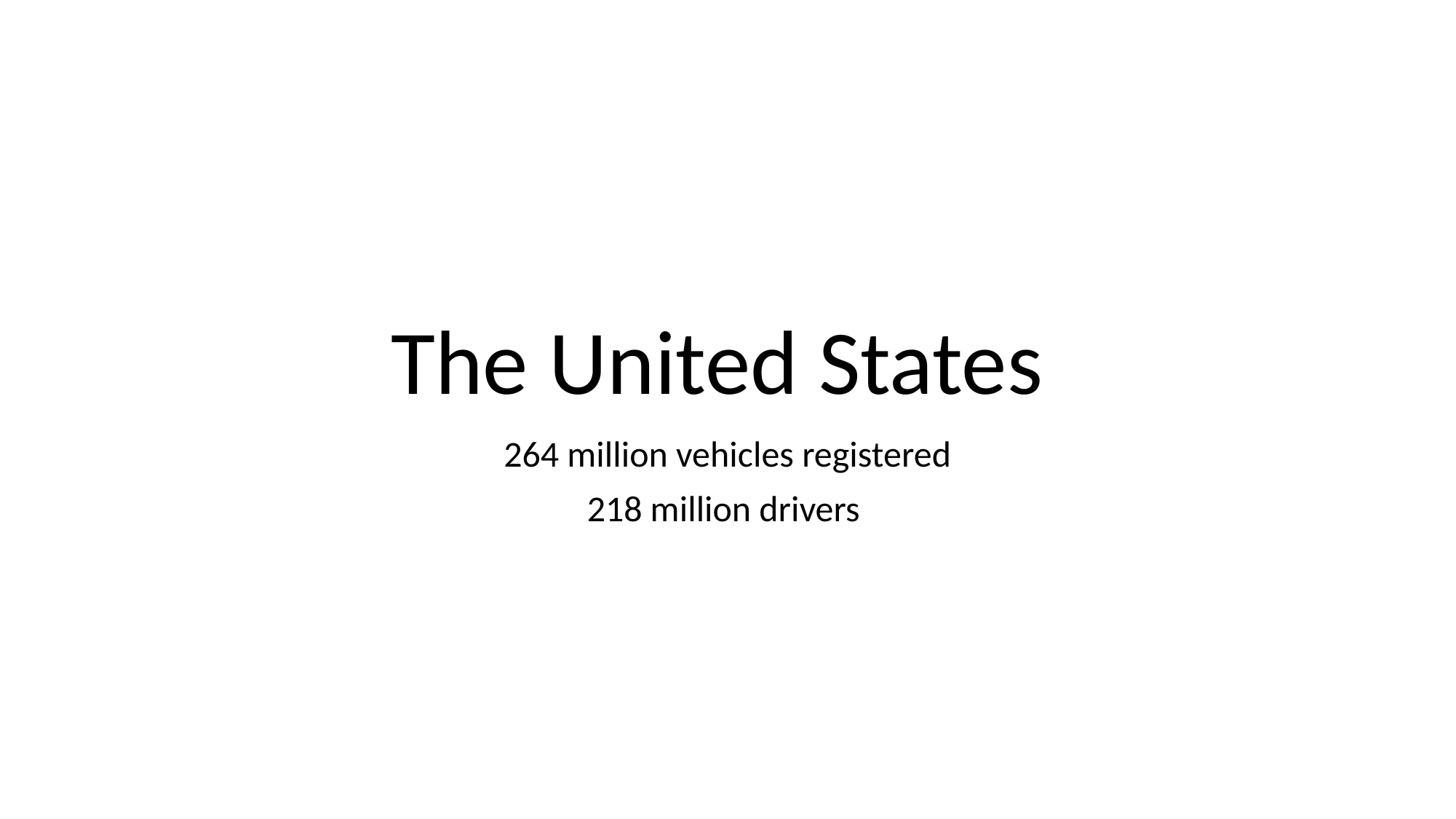

# The United States
264 million vehicles registered
218 million drivers